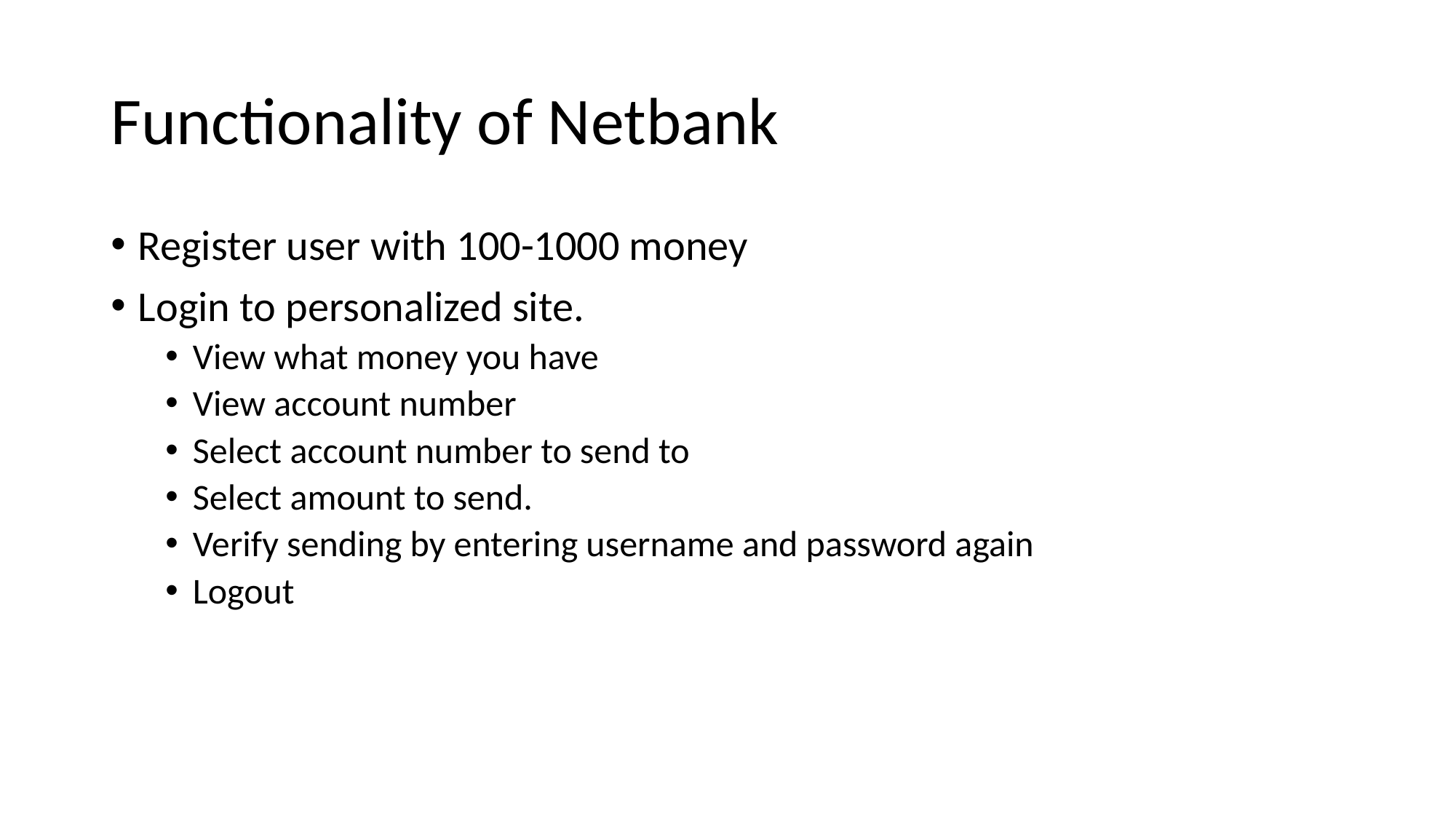

# Functionality of Netbank
Register user with 100-1000 money
Login to personalized site.
View what money you have
View account number
Select account number to send to
Select amount to send.
Verify sending by entering username and password again
Logout